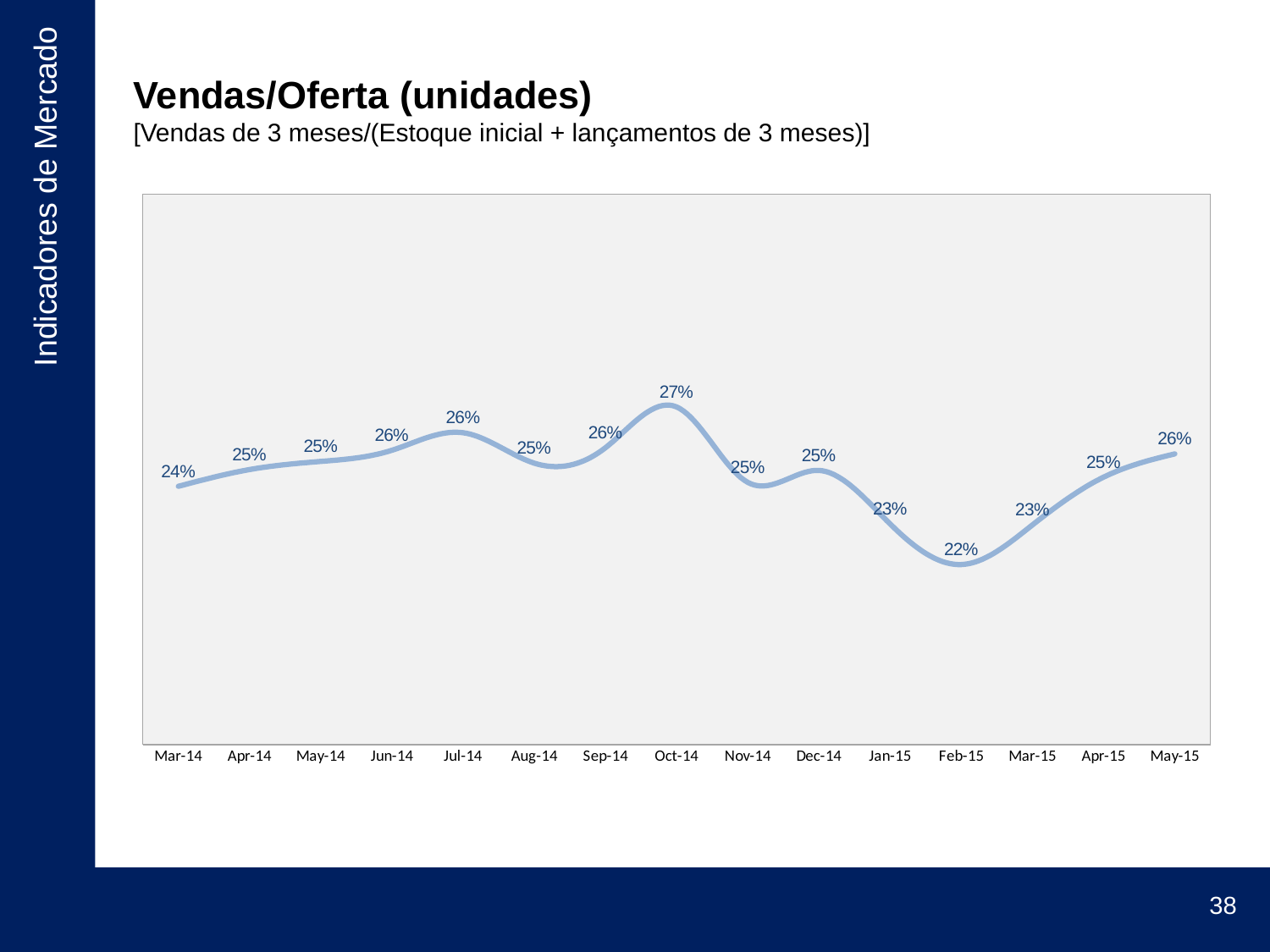

Vendas/Oferta (unidades)
[Vendas de 3 meses/(Estoque inicial + lançamentos de 3 meses)]

### Chart

| Category |  |
|---|---|
| 41699 | 0.24385338074667526 |
| 41730 | 0.2499593930326993 |
| 41760 | 0.2529188161824599 |
| 41791 | 0.2569651636760936 |
| 41821 | 0.2633501313692553 |
| 41852 | 0.25229536672693115 |
| 41883 | 0.25788632855866345 |
| 41913 | 0.272713496926705 |
| 41944 | 0.24529352987470046 |
| 41974 | 0.249653378803145 |
| 42005 | 0.23021150665854295 |
| 42036 | 0.2154221621299863 |
| 42064 | 0.2298160819666196 |
| 42095 | 0.24720507258468213 |
| 42125 | 0.2556600551930372 |
38